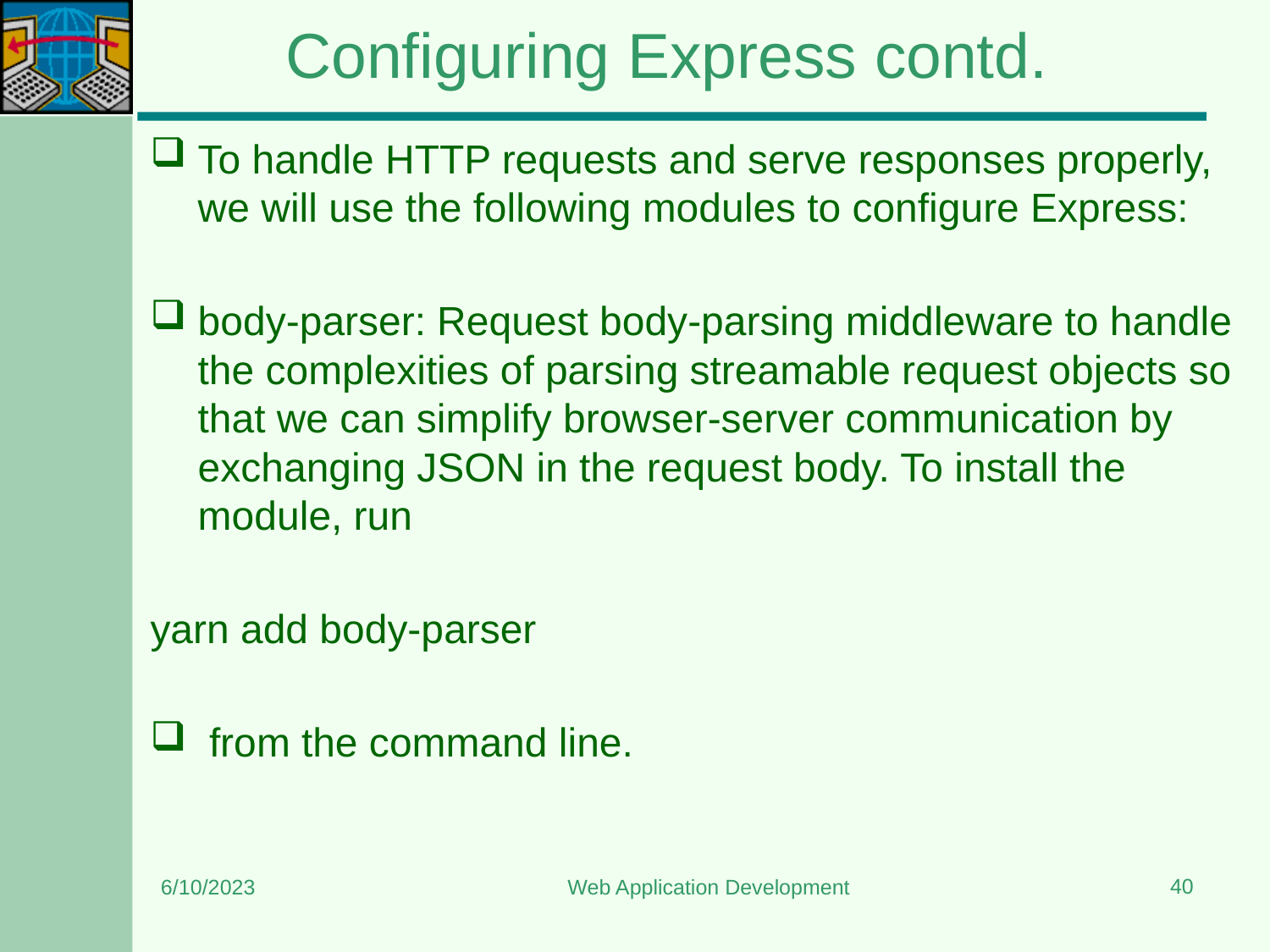

# Configuring Express contd.
To handle HTTP requests and serve responses properly, we will use the following modules to configure Express:

body-parser: Request body-parsing middleware to handle the complexities of parsing streamable request objects so that we can simplify browser-server communication by exchanging JSON in the request body. To install the module, run

yarn add body-parser

 from the command line.
40
6/10/2023
Web Application Development